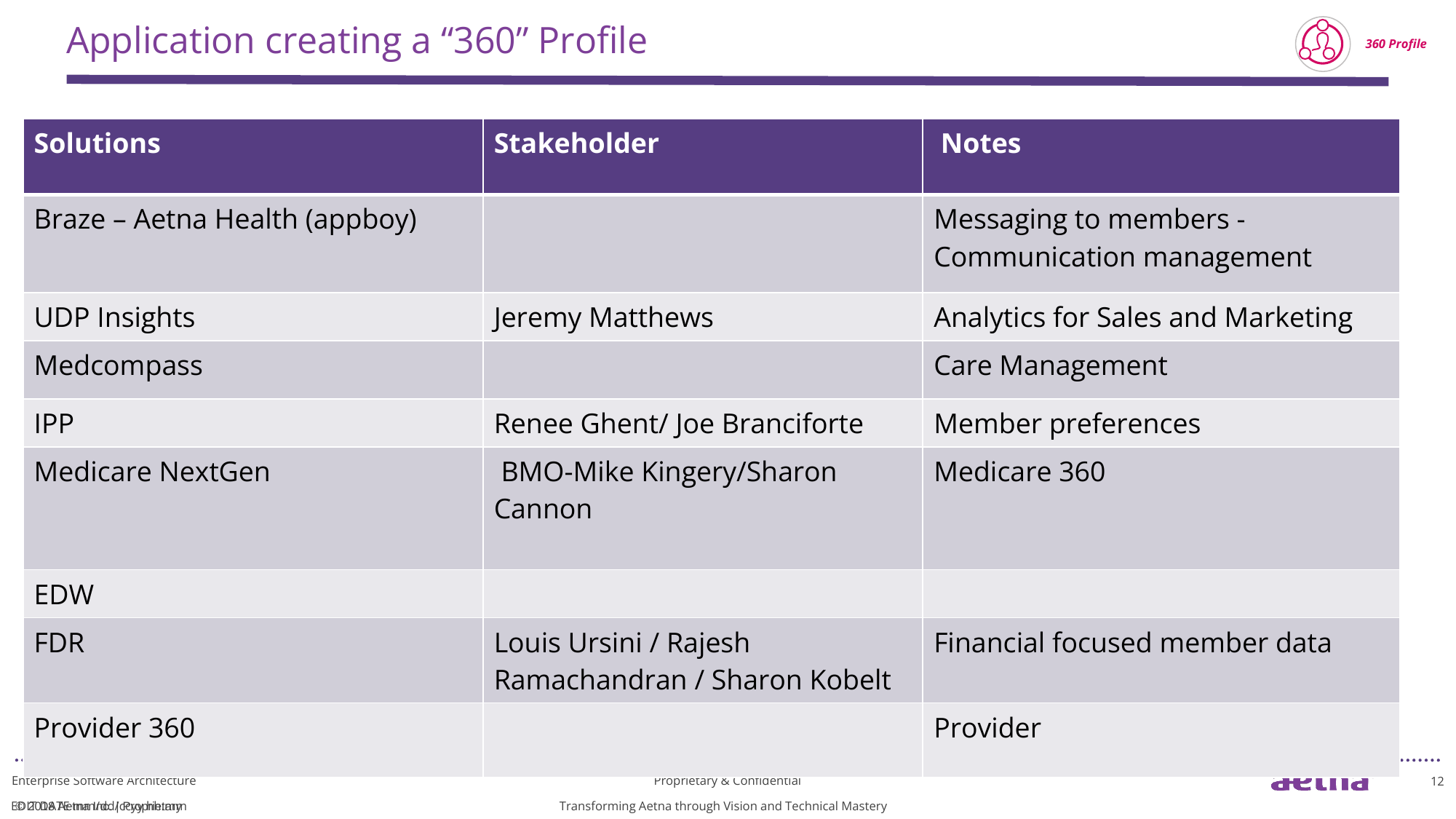

# Application creating a “360” Profile

360 Profile

| Solutions | Stakeholder | Notes |
| --- | --- | --- |
| Braze – Aetna Health (appboy) |  | Messaging to members - Communication management |
| UDP Insights | Jeremy Matthews | Analytics for Sales and Marketing |
| Medcompass |  | Care Management |
| IPP | Renee Ghent/ Joe Branciforte | Member preferences |
| Medicare NextGen | BMO-Mike Kingery/Sharon Cannon | Medicare 360 |
| EDW |  |  |
| FDR | Louis Ursini / Rajesh Ramachandran / Sharon Kobelt | Financial focused member data |
| Provider 360 |  | Provider |
12
Transforming Aetna through Vision and Technical Mastery
EDIT DATE mm/dd/ccyy hh:mm